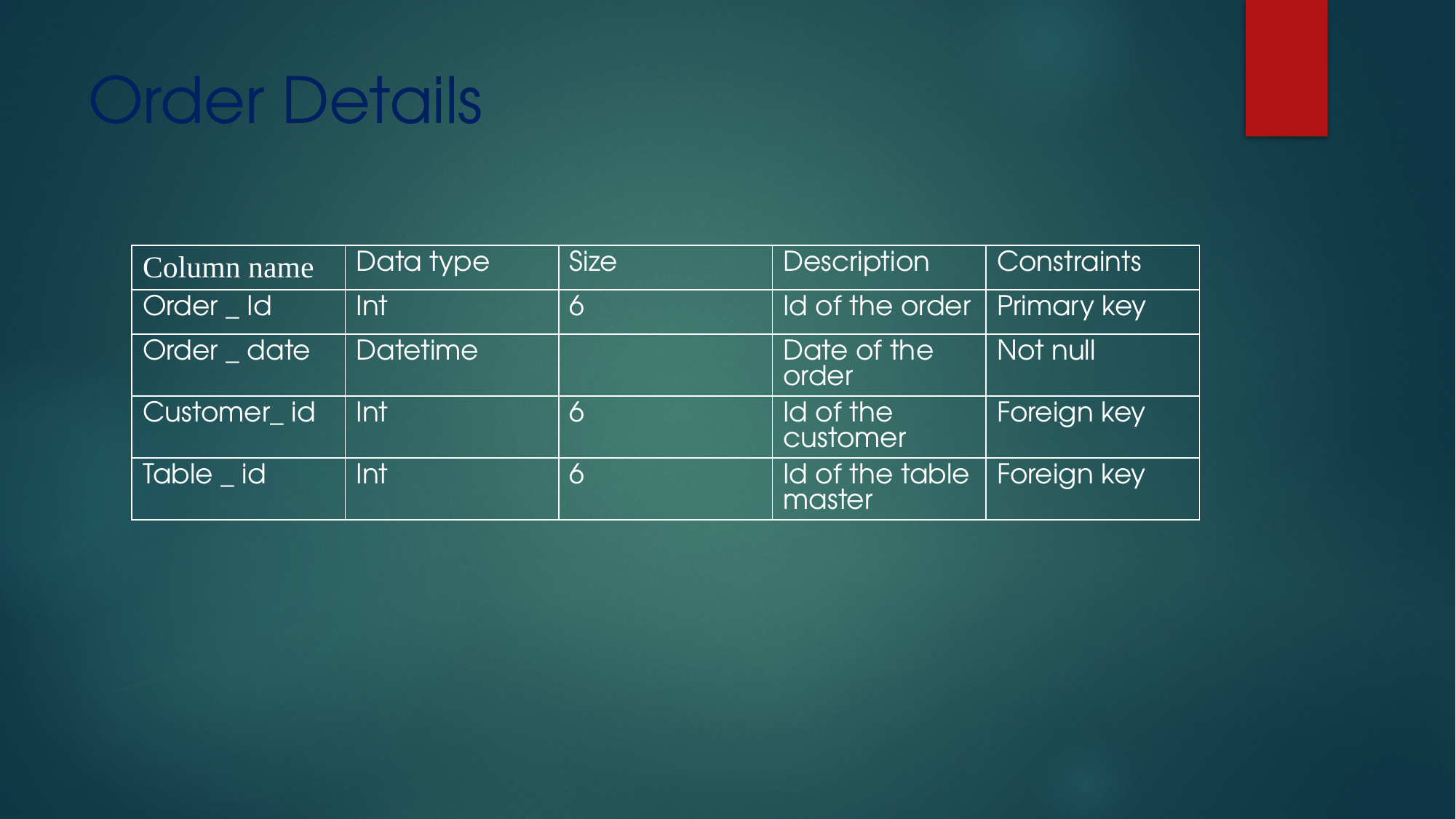

# Order Details
| Column name | Data type | Size | Description | Constraints |
| --- | --- | --- | --- | --- |
| Order \_ Id | Int | 6 | Id of the order | Primary key |
| Order \_ date | Datetime |  | Date of the order | Not null |
| Customer\_ id | Int | 6 | Id of the customer | Foreign key |
| Table \_ id | Int | 6 | Id of the table master | Foreign key |